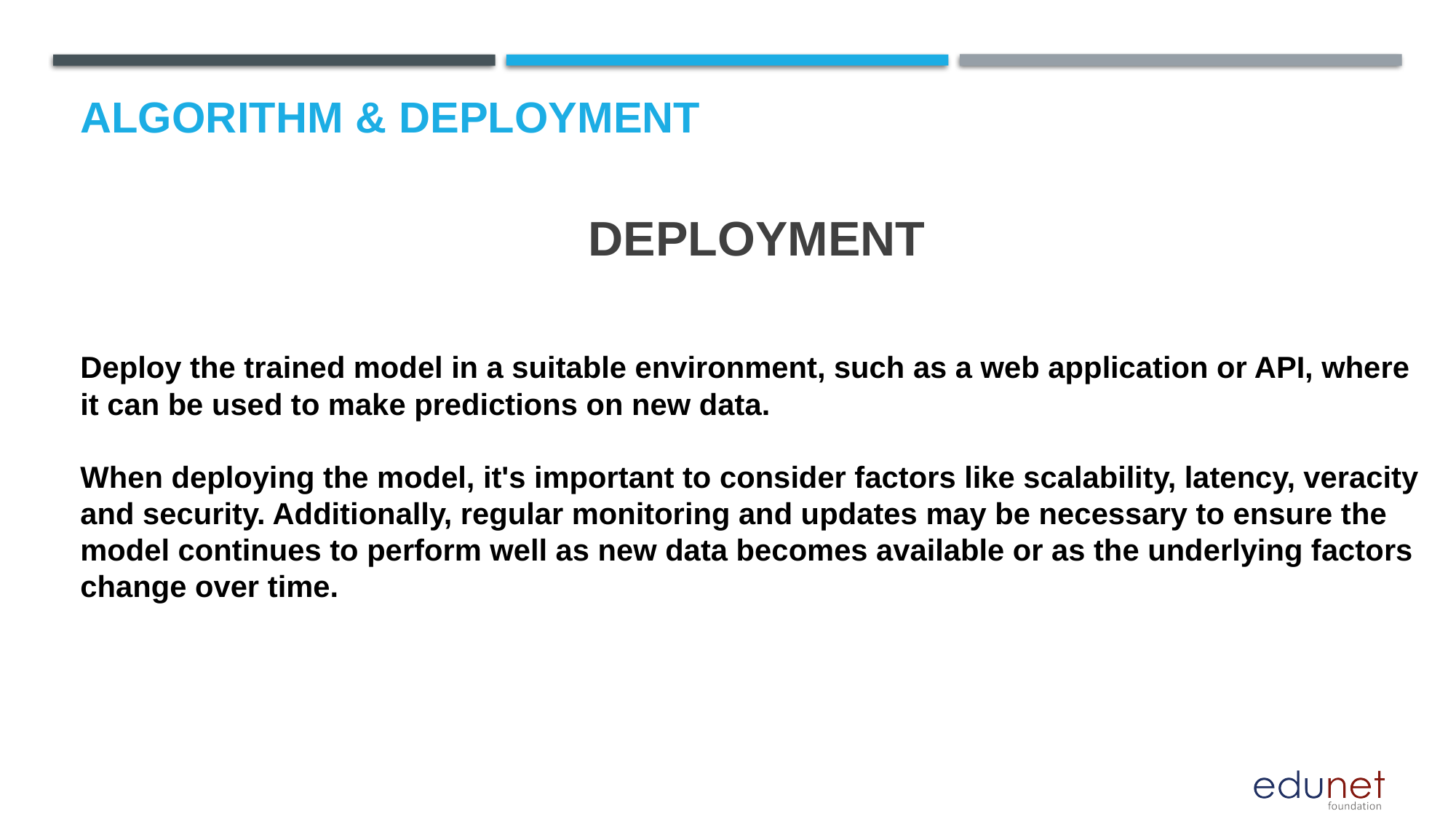

# Algorithm & Deployment
DEPLOYMENT

Deploy the trained model in a suitable environment, such as a web application or API, where it can be used to make predictions on new data.

When deploying the model, it's important to consider factors like scalability, latency, veracity and security. Additionally, regular monitoring and updates may be necessary to ensure the model continues to perform well as new data becomes available or as the underlying factors change over time.